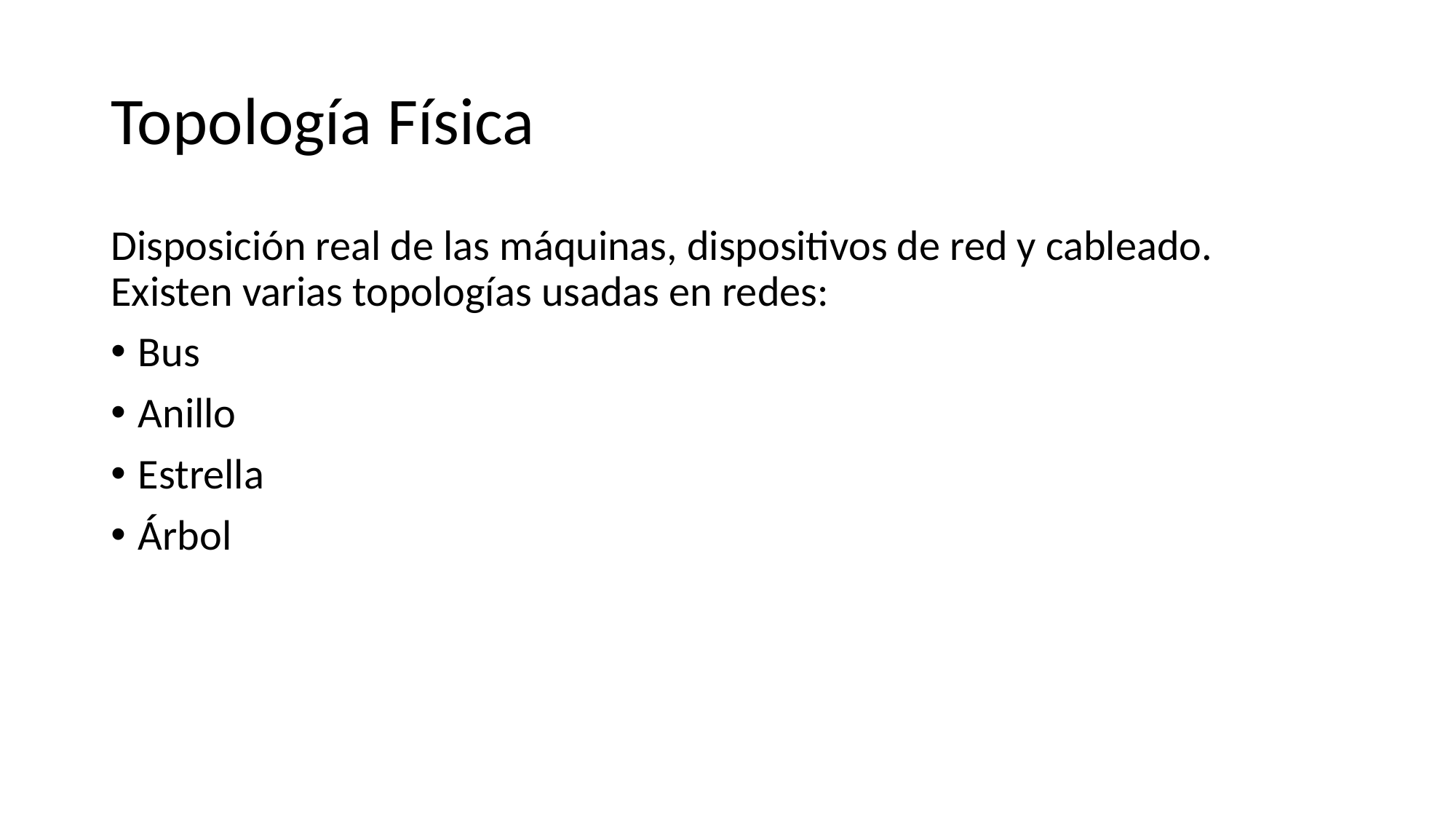

# Topología Física
Disposición real de las máquinas, dispositivos de red y cableado. Existen varias topologías usadas en redes:
Bus
Anillo
Estrella
Árbol